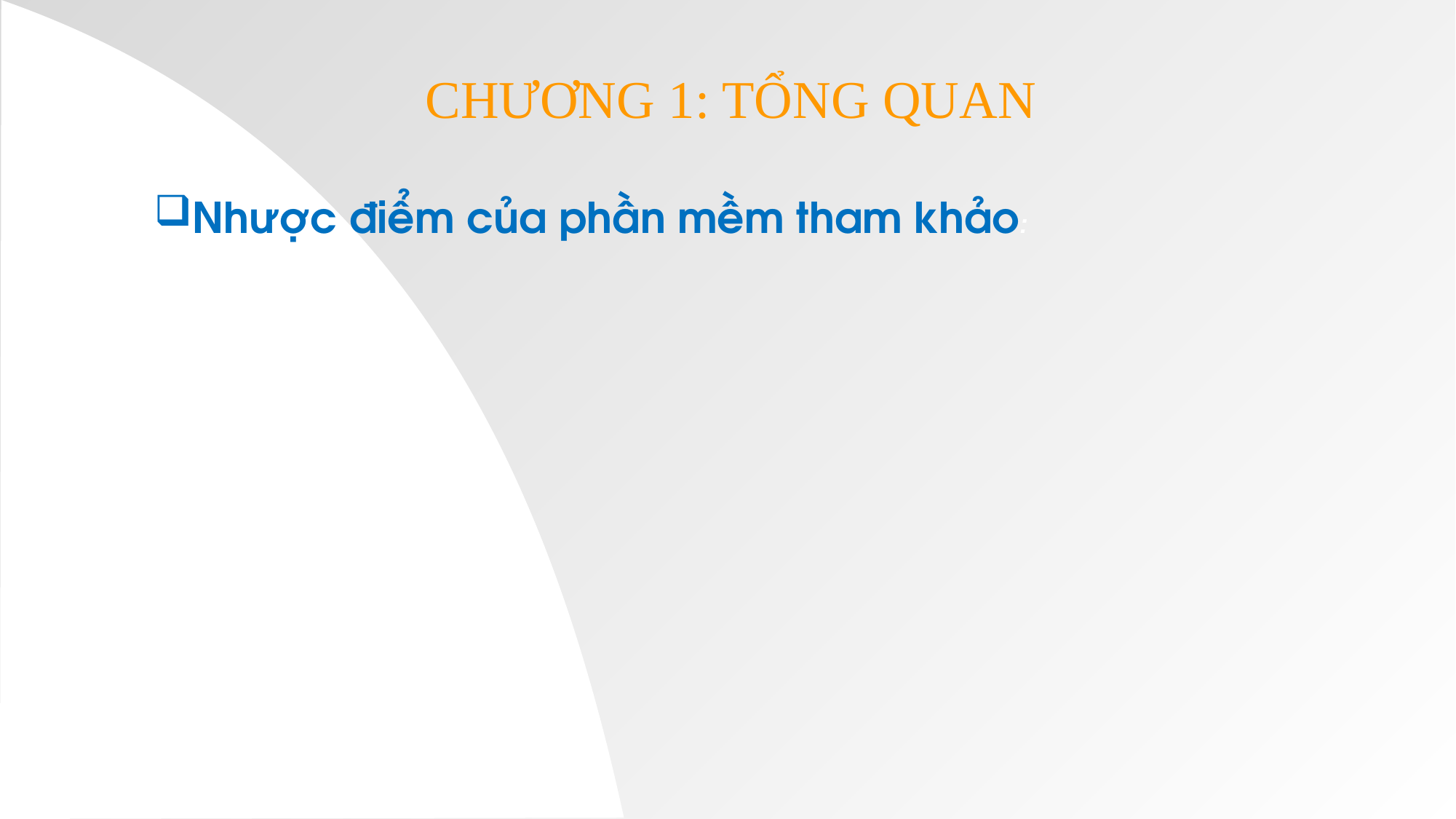

CHƯƠNG 1: TỔNG QUAN
Nhược điểm của phần mềm tham khảo: